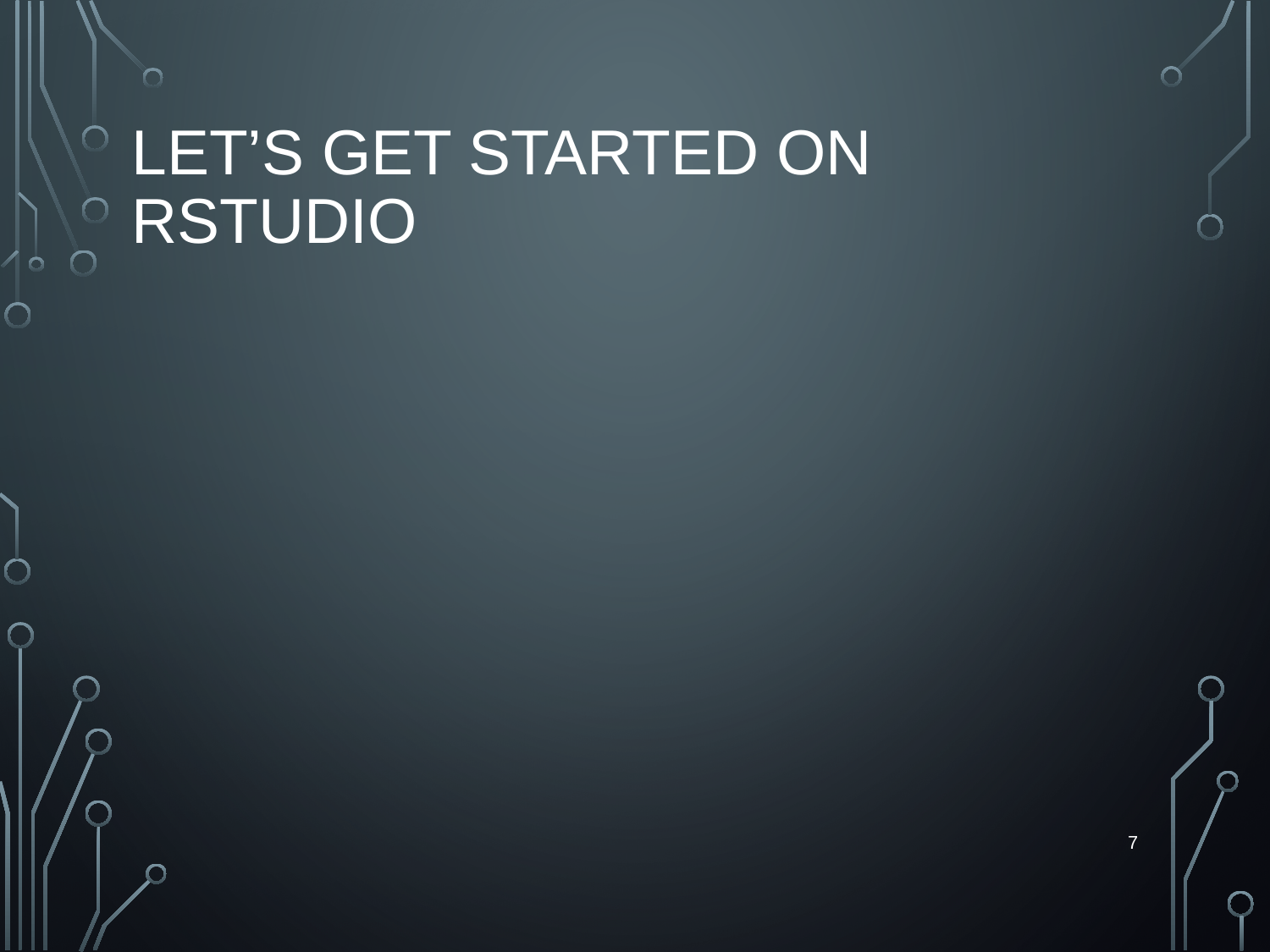

# Let’s get started on RStudio

7